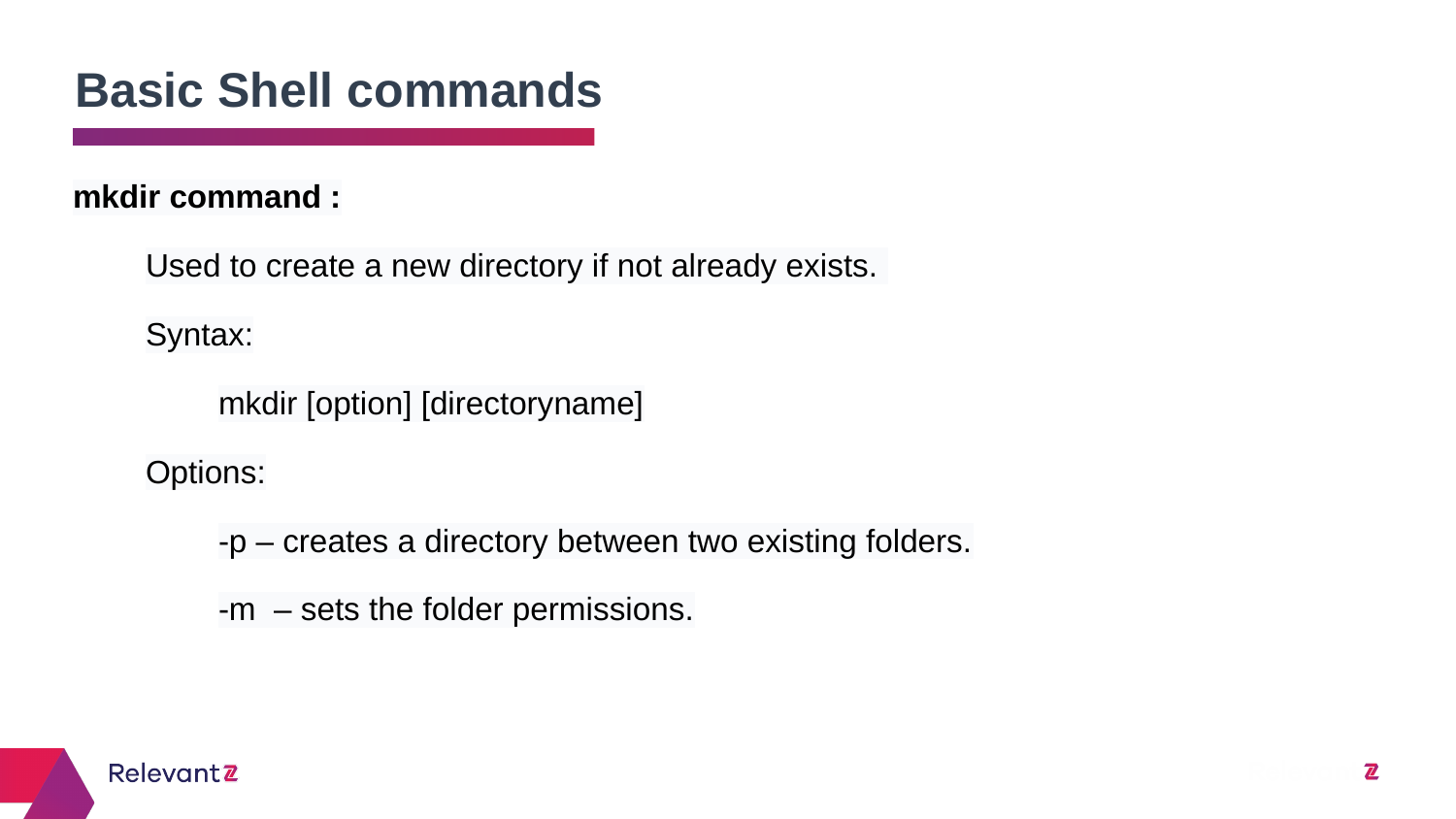

Basic Shell commands
# mkdir command :
Used to create a new directory if not already exists.
Syntax:
mkdir [option] [directoryname]
Options:
-p – creates a directory between two existing folders.
-m  – sets the folder permissions.